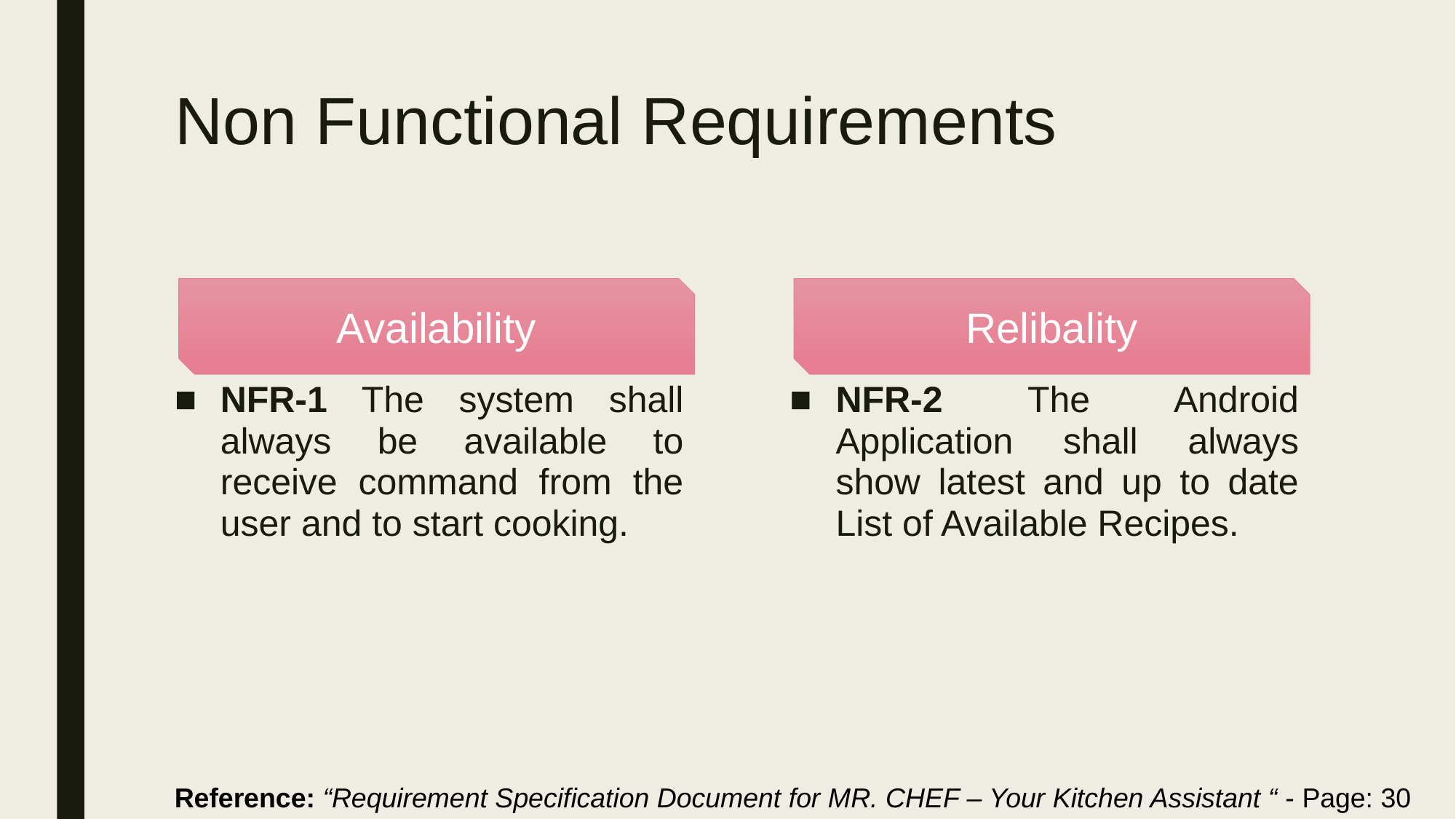

# Non Functional Requirements
Availability
Relibality
NFR-1 The system shall always be available to receive command from the user and to start cooking.

NFR-2 The Android Application shall always show latest and up to date List of Available Recipes.

Reference: “Requirement Specification Document for MR. CHEF – Your Kitchen Assistant “ - Page: 30